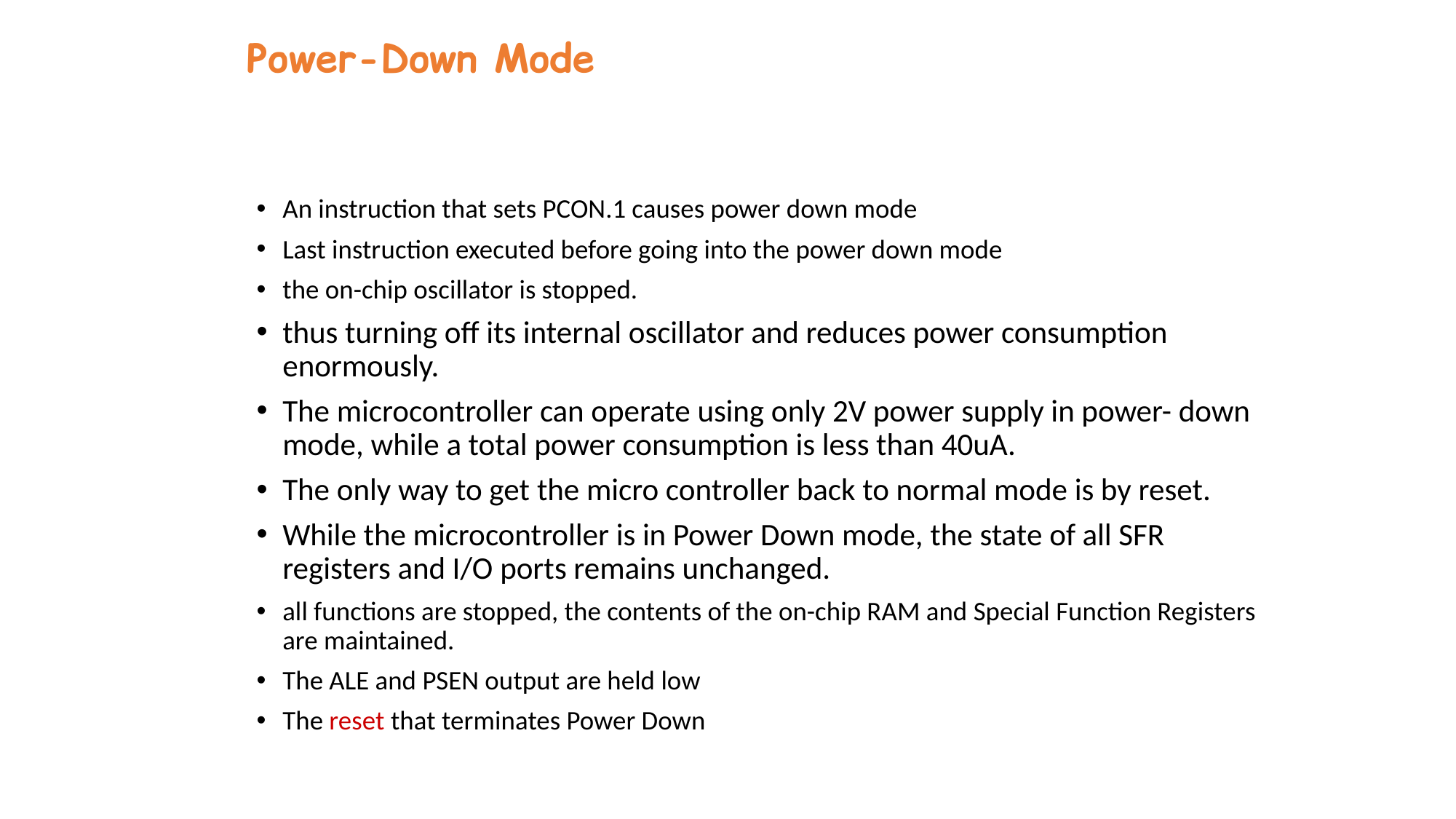

# Power-Down Mode
An instruction that sets PCON.1 causes power down mode
Last instruction executed before going into the power down mode
the on-chip oscillator is stopped.
thus turning off its internal oscillator and reduces power consumption enormously.
The microcontroller can operate using only 2V power supply in power- down mode, while a total power consumption is less than 40uA.
The only way to get the micro controller back to normal mode is by reset.
While the microcontroller is in Power Down mode, the state of all SFR registers and I/O ports remains unchanged.
all functions are stopped, the contents of the on-chip RAM and Special Function Registers are maintained.
The ALE and PSEN output are held low
The reset that terminates Power Down